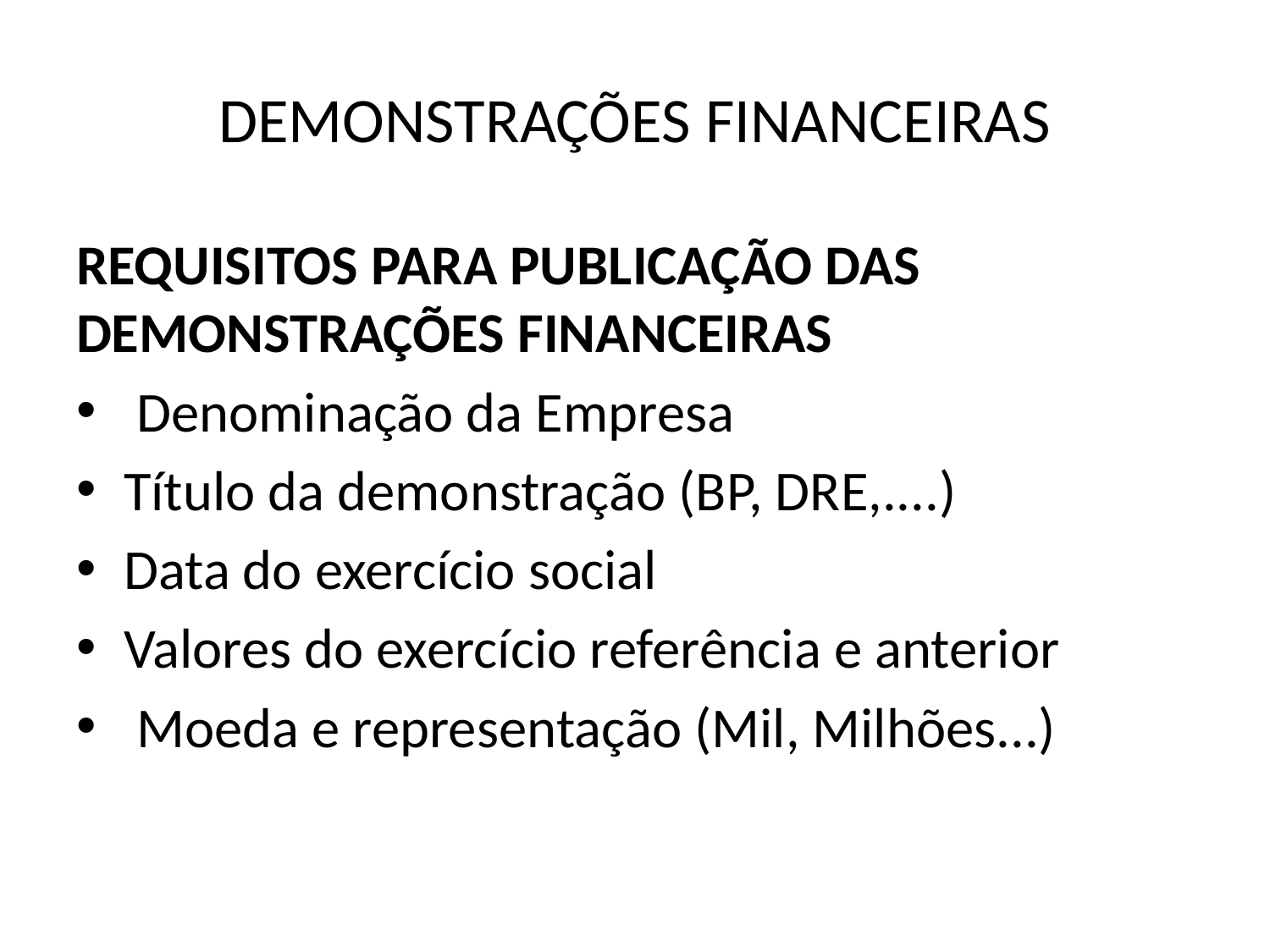

# DEMONSTRAÇÕES FINANCEIRAS
REQUISITOS PARA PUBLICAÇÃO DAS DEMONSTRAÇÕES FINANCEIRAS
 Denominação da Empresa
Título da demonstração (BP, DRE,....)
Data do exercício social
Valores do exercício referência e anterior
 Moeda e representação (Mil, Milhões...)